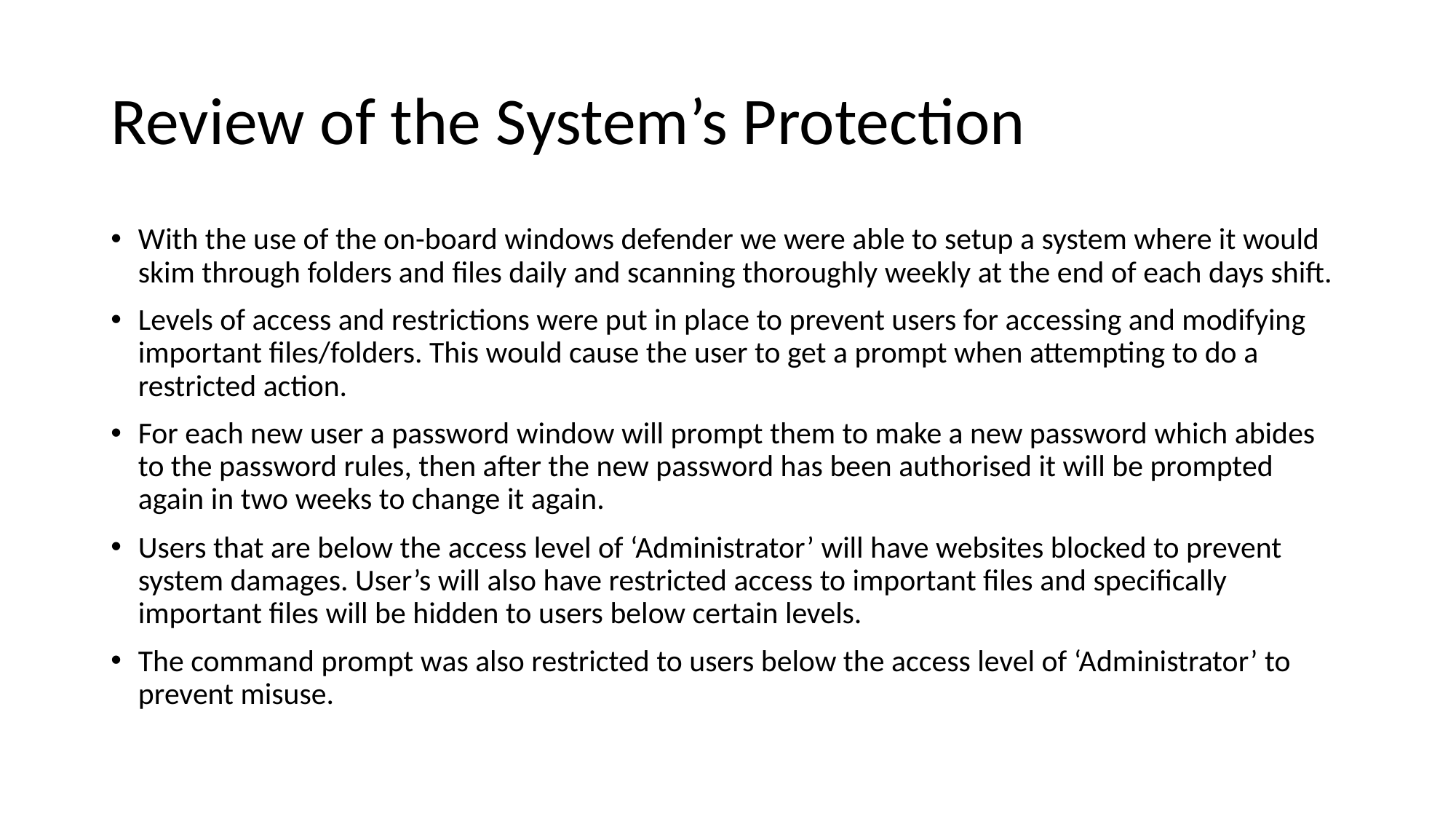

# Review of the System’s Protection
With the use of the on-board windows defender we were able to setup a system where it would skim through folders and files daily and scanning thoroughly weekly at the end of each days shift.
Levels of access and restrictions were put in place to prevent users for accessing and modifying important files/folders. This would cause the user to get a prompt when attempting to do a restricted action.
For each new user a password window will prompt them to make a new password which abides to the password rules, then after the new password has been authorised it will be prompted again in two weeks to change it again.
Users that are below the access level of ‘Administrator’ will have websites blocked to prevent system damages. User’s will also have restricted access to important files and specifically important files will be hidden to users below certain levels.
The command prompt was also restricted to users below the access level of ‘Administrator’ to prevent misuse.